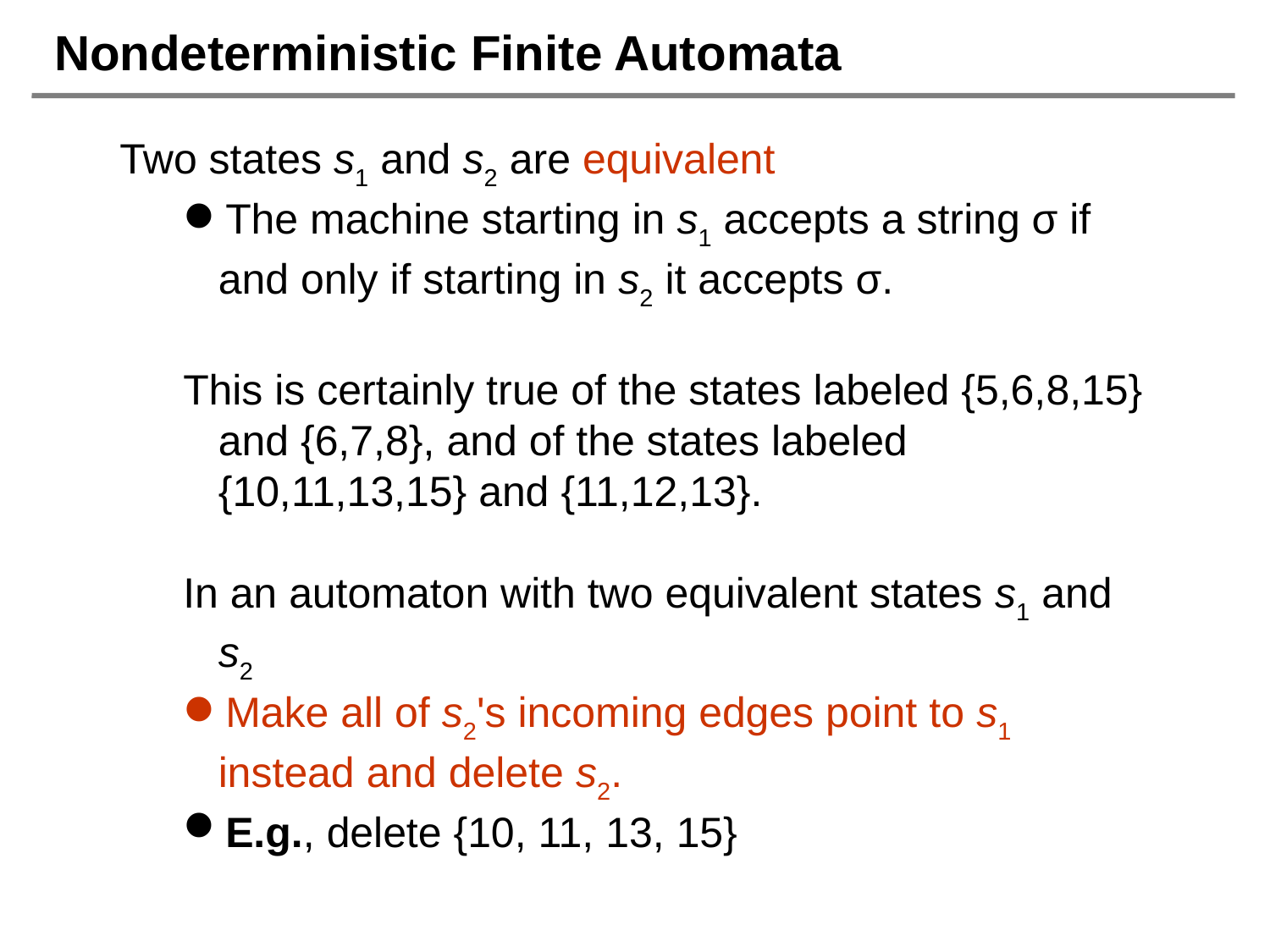

# Nondeterministic Finite Automata
Two states s1 and s2 are equivalent
The machine starting in s1 accepts a string σ if and only if starting in s2 it accepts σ.

This is certainly true of the states labeled {5,6,8,15} and {6,7,8}, and of the states labeled {10,11,13,15} and {11,12,13}.

In an automaton with two equivalent states s1 and s2
Make all of s2's incoming edges point to s1 instead and delete s2.
E.g., delete {10, 11, 13, 15}